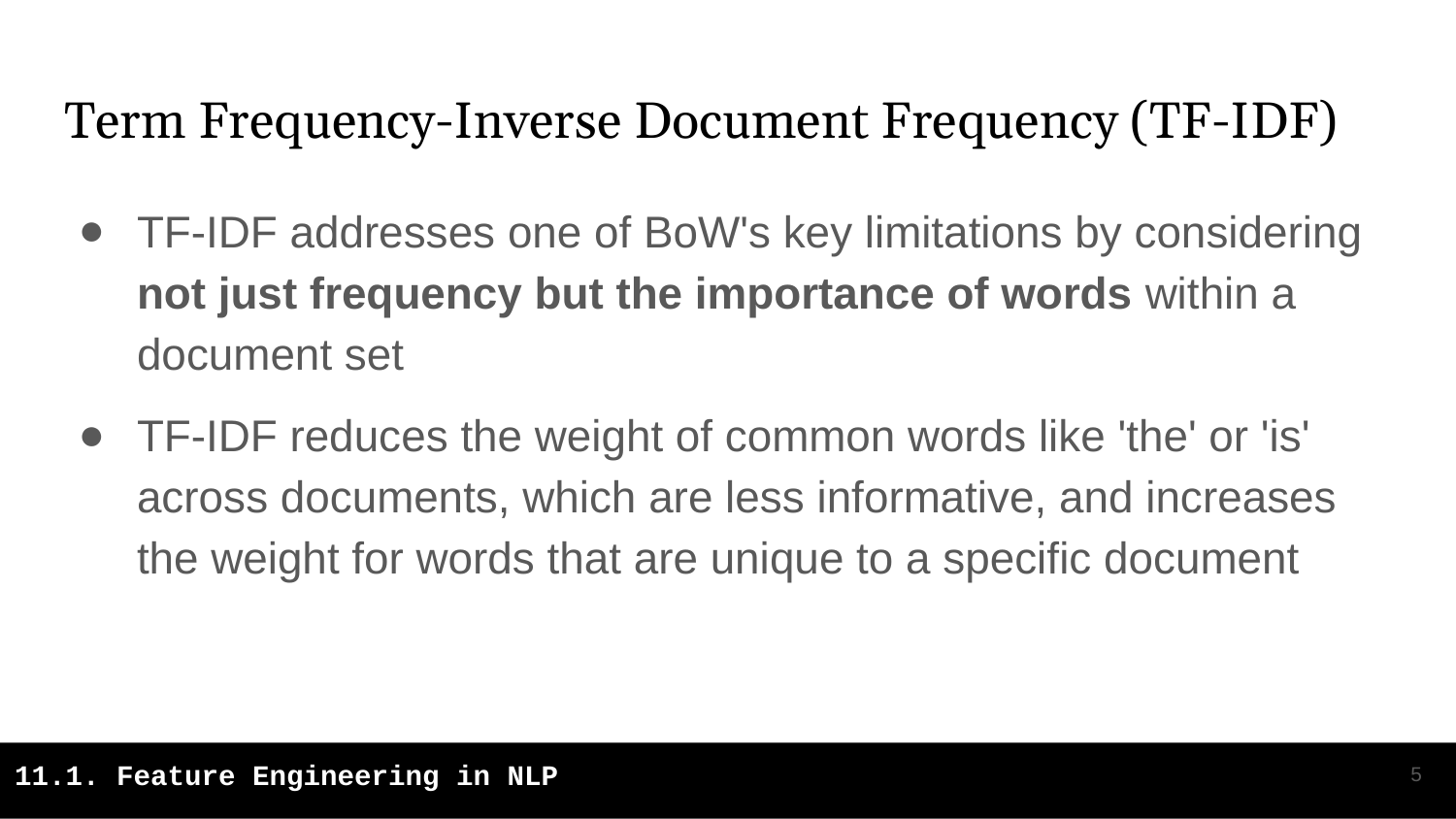

# Term Frequency-Inverse Document Frequency (TF-IDF)
TF-IDF addresses one of BoW's key limitations by considering not just frequency but the importance of words within a document set
TF-IDF reduces the weight of common words like 'the' or 'is' across documents, which are less informative, and increases the weight for words that are unique to a specific document
5
11.1. Feature Engineering in NLP